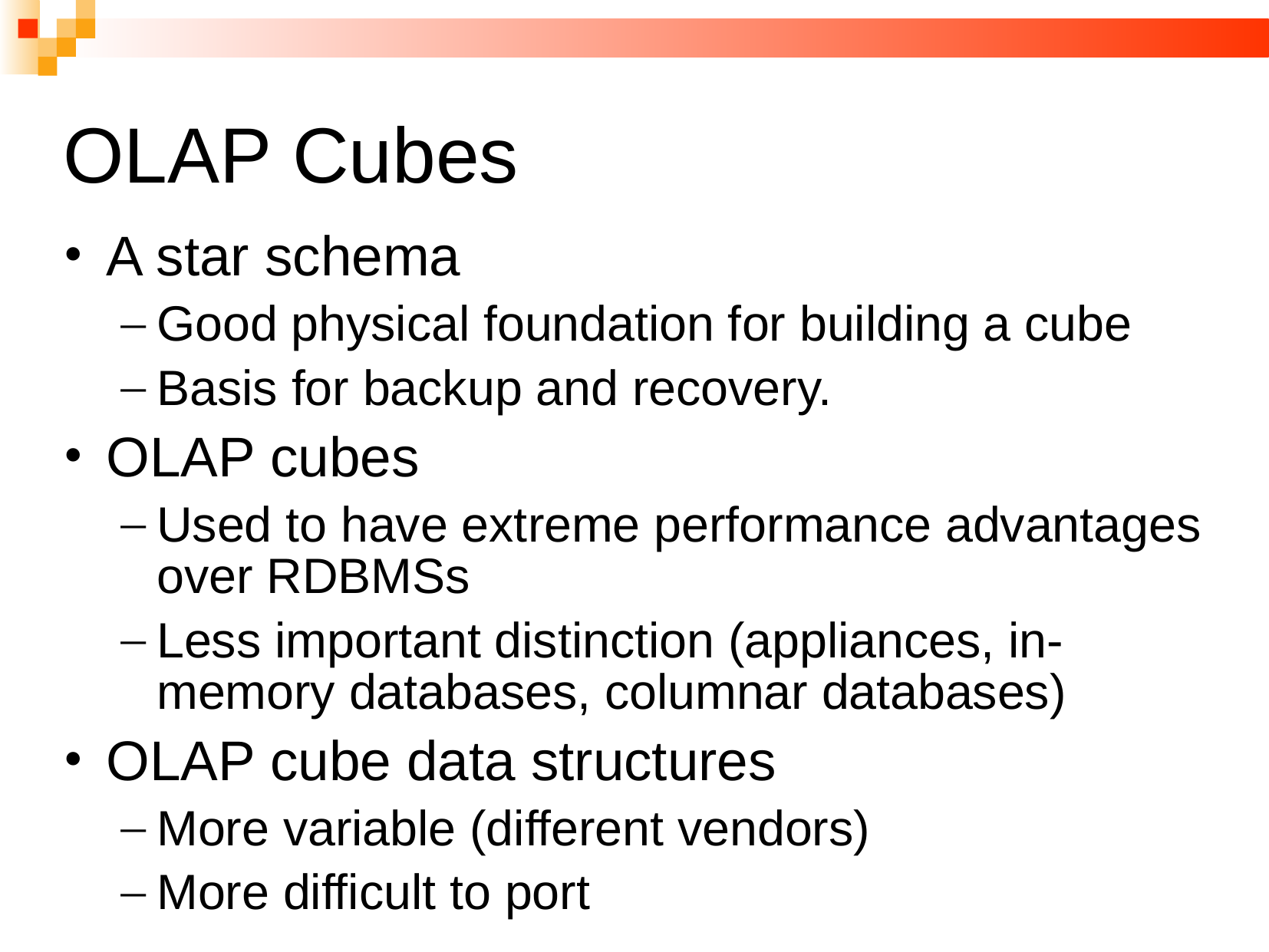

# OLAP Cubes
A star schema
Good physical foundation for building a cube
Basis for backup and recovery.
OLAP cubes
Used to have extreme performance advantages over RDBMSs
Less important distinction (appliances, in-memory databases, columnar databases)
OLAP cube data structures
More variable (different vendors)
More difficult to port